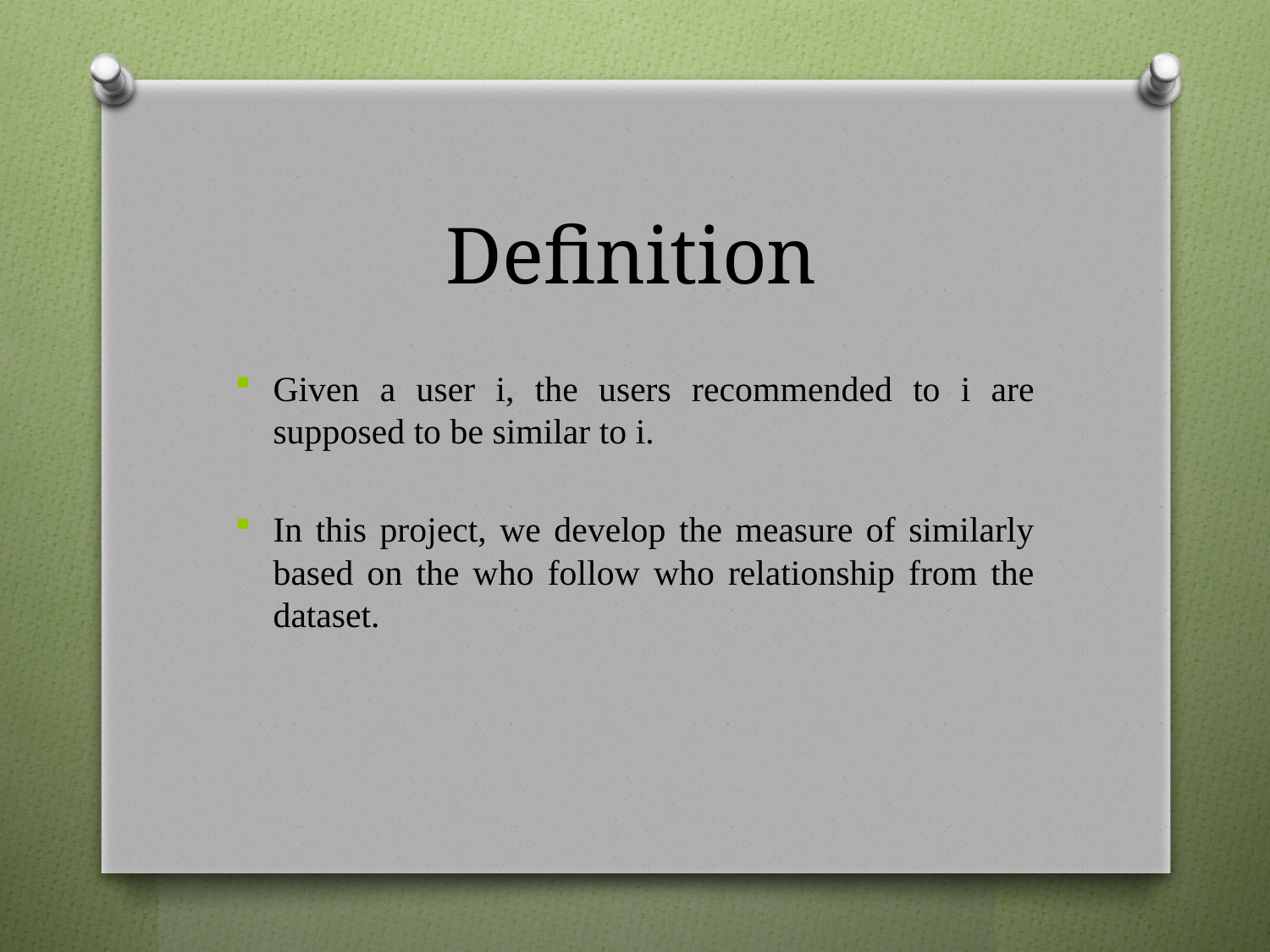

# Definition
Given a user i, the users recommended to i are supposed to be similar to i.

In this project, we develop the measure of similarly based on the who follow who relationship from the dataset.